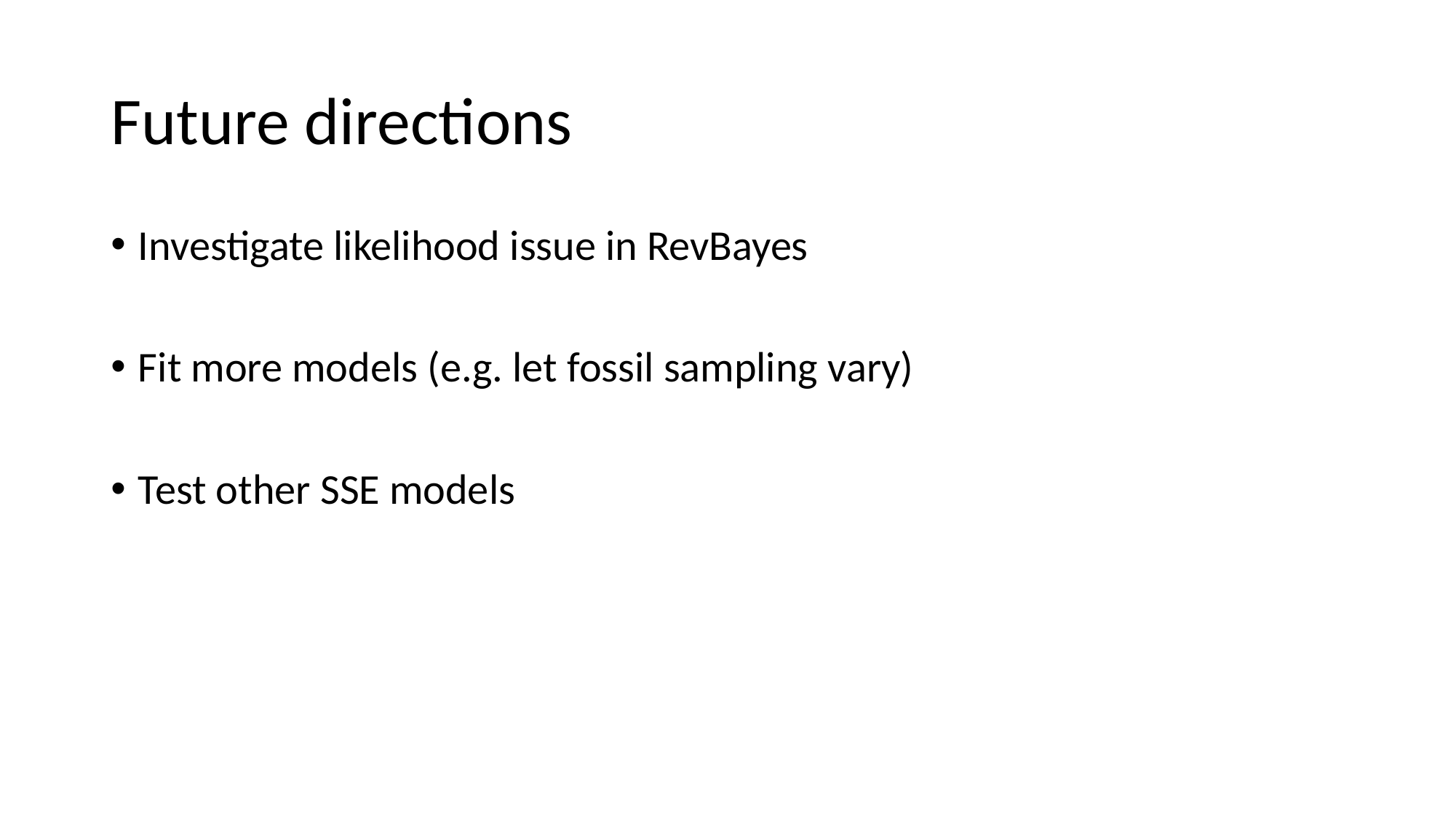

# Future directions
Investigate likelihood issue in RevBayes

Fit more models (e.g. let fossil sampling vary)

Test other SSE models